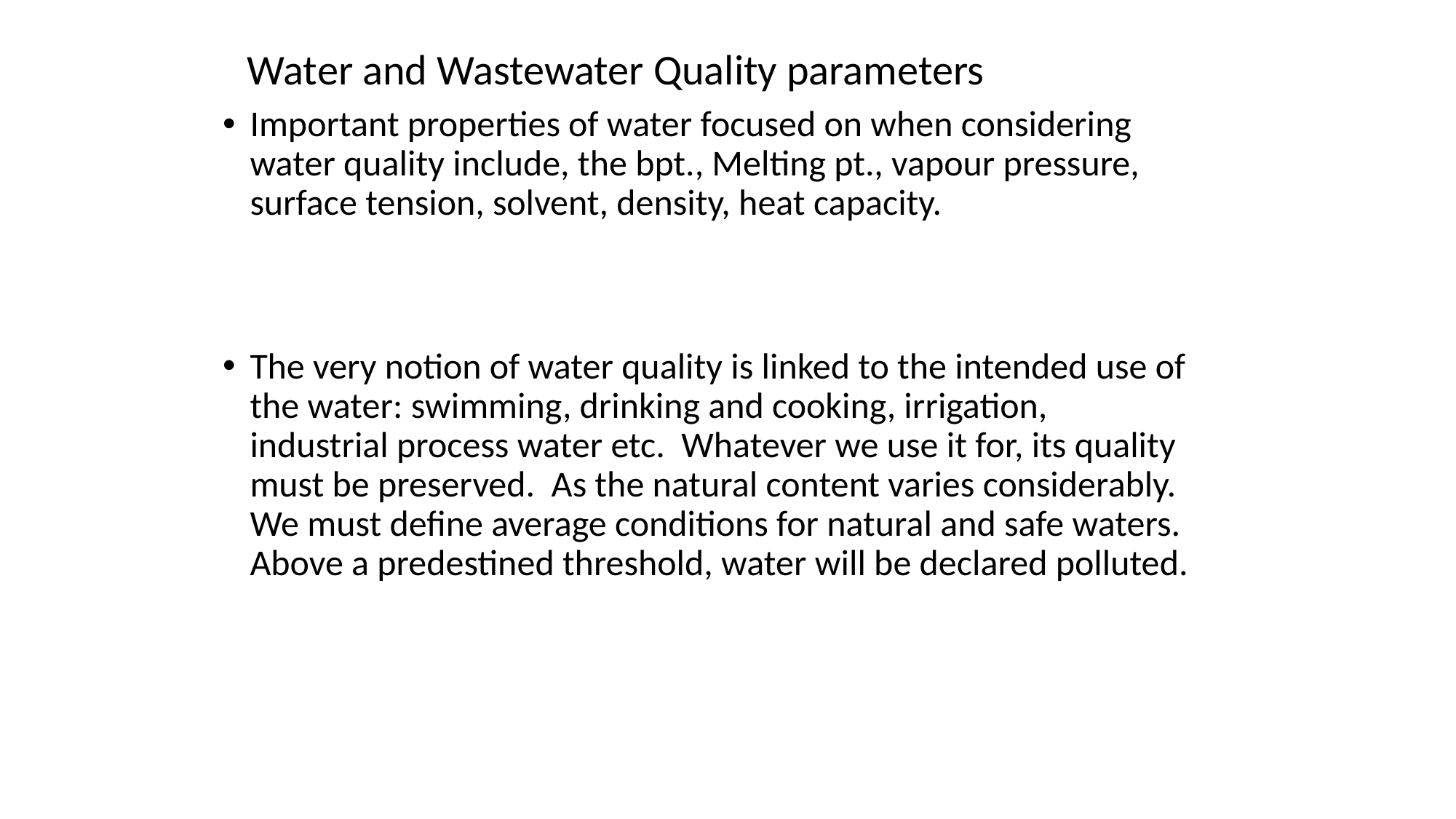

# Water and Wastewater Quality parameters
Important properties of water focused on when considering water quality include, the bpt., Melting pt., vapour pressure, surface tension, solvent, density, heat capacity.

The very notion of water quality is linked to the intended use of the water: swimming, drinking and cooking, irrigation, industrial process water etc.  Whatever we use it for, its quality must be preserved.  As the natural content varies considerably. We must define average conditions for natural and safe waters.  Above a predestined threshold, water will be declared polluted.